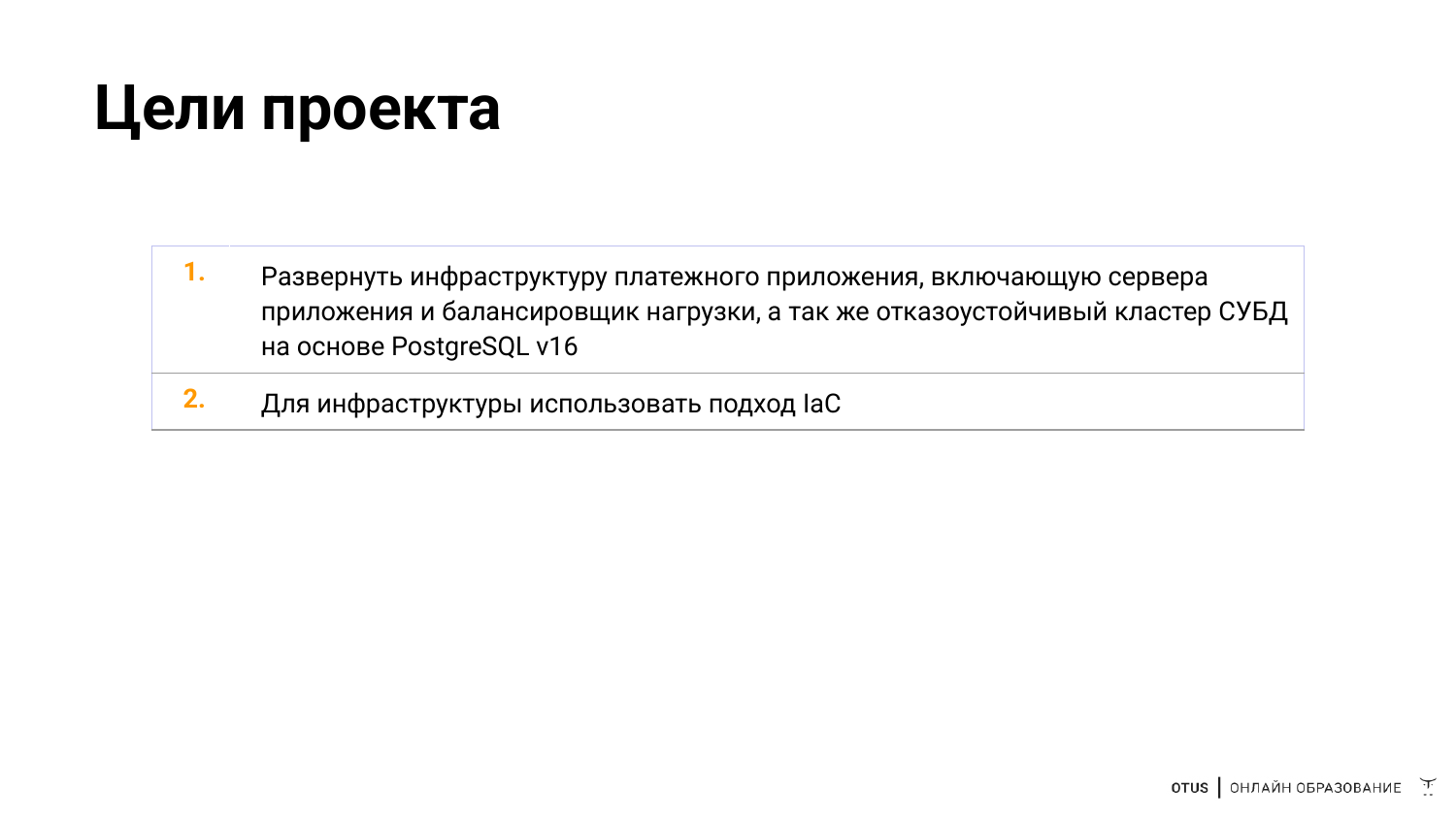

# Цели проекта
| 1. | Развернуть инфраструктуру платежного приложения, включающую сервера приложения и балансировщик нагрузки, а так же отказоустойчивый кластер СУБД на основе PostgreSQL v16 |
| --- | --- |
| 2. | Для инфраструктуры использовать подход IaC |